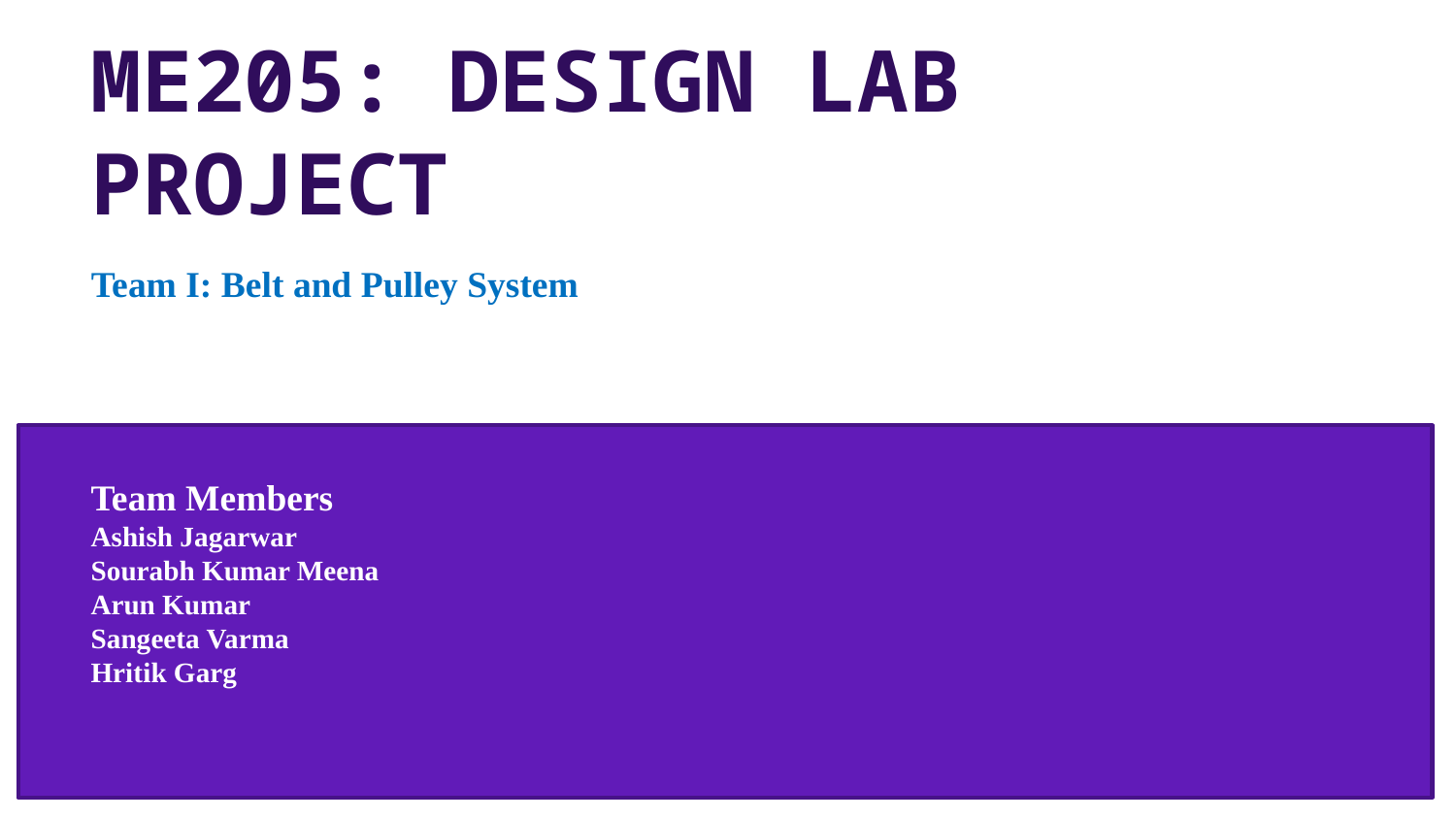

ME205: DESIGN LAB PROJECT
Team I: Belt and Pulley System

Team Members
Ashish Jagarwar
Sourabh Kumar Meena
Arun Kumar
Sangeeta Varma
Hritik Garg